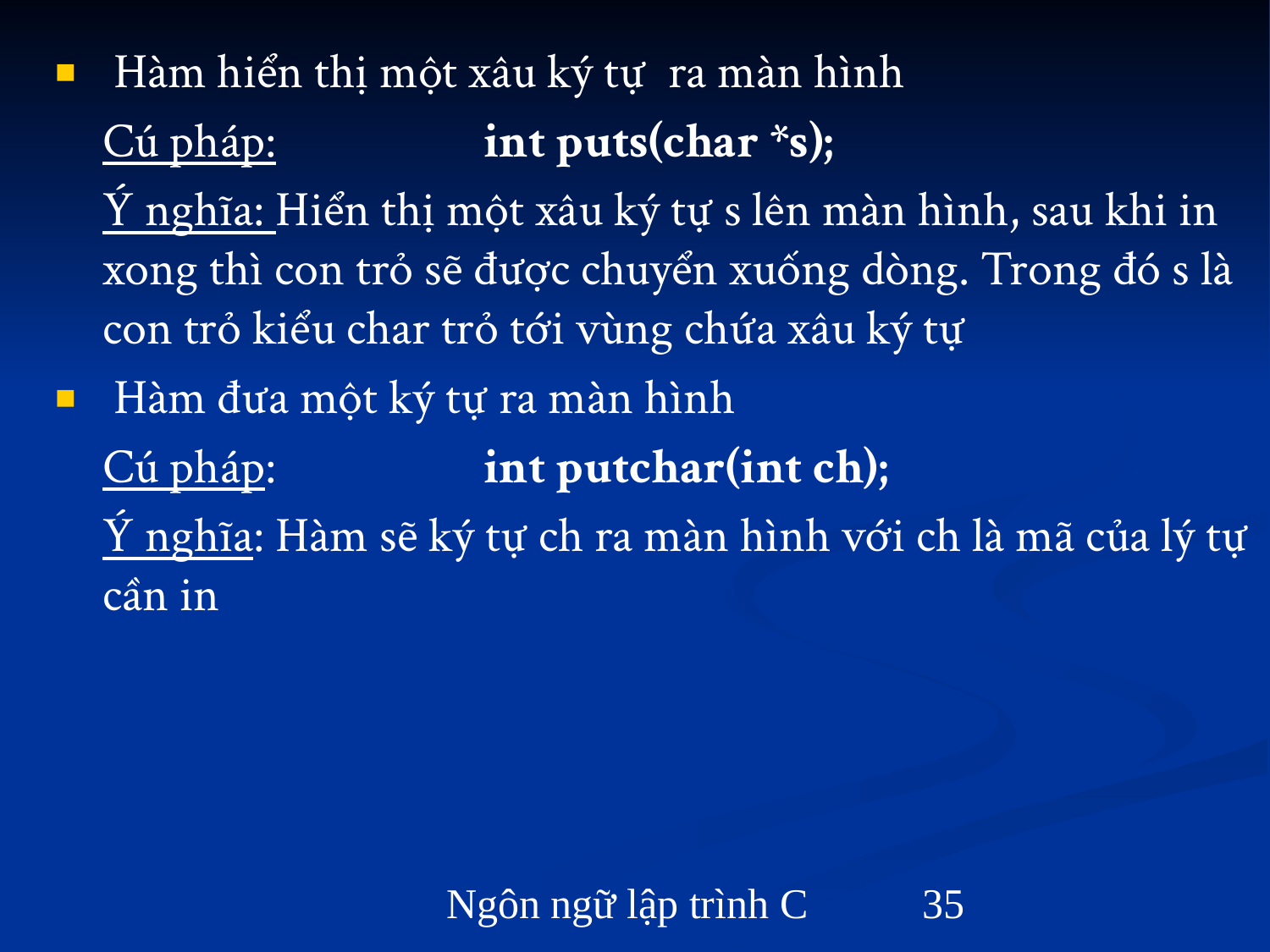

Hàm hiển thị một xâu ký tự  ra màn hình
	Cú pháp: 		int puts(char *s);
	Ý nghĩa: Hiển thị một xâu ký tự s lên màn hình, sau khi in xong thì con trỏ sẽ được chuyển xuống dòng. Trong đó s là con trỏ kiểu char trỏ tới vùng chứa xâu ký tự
 Hàm đưa một ký tự ra màn hình
	Cú pháp: 		int putchar(int ch);
	Ý nghĩa: Hàm sẽ ký tự ch ra màn hình với ch là mã của lý tự cần in
Ngôn ngữ lập trình C
35